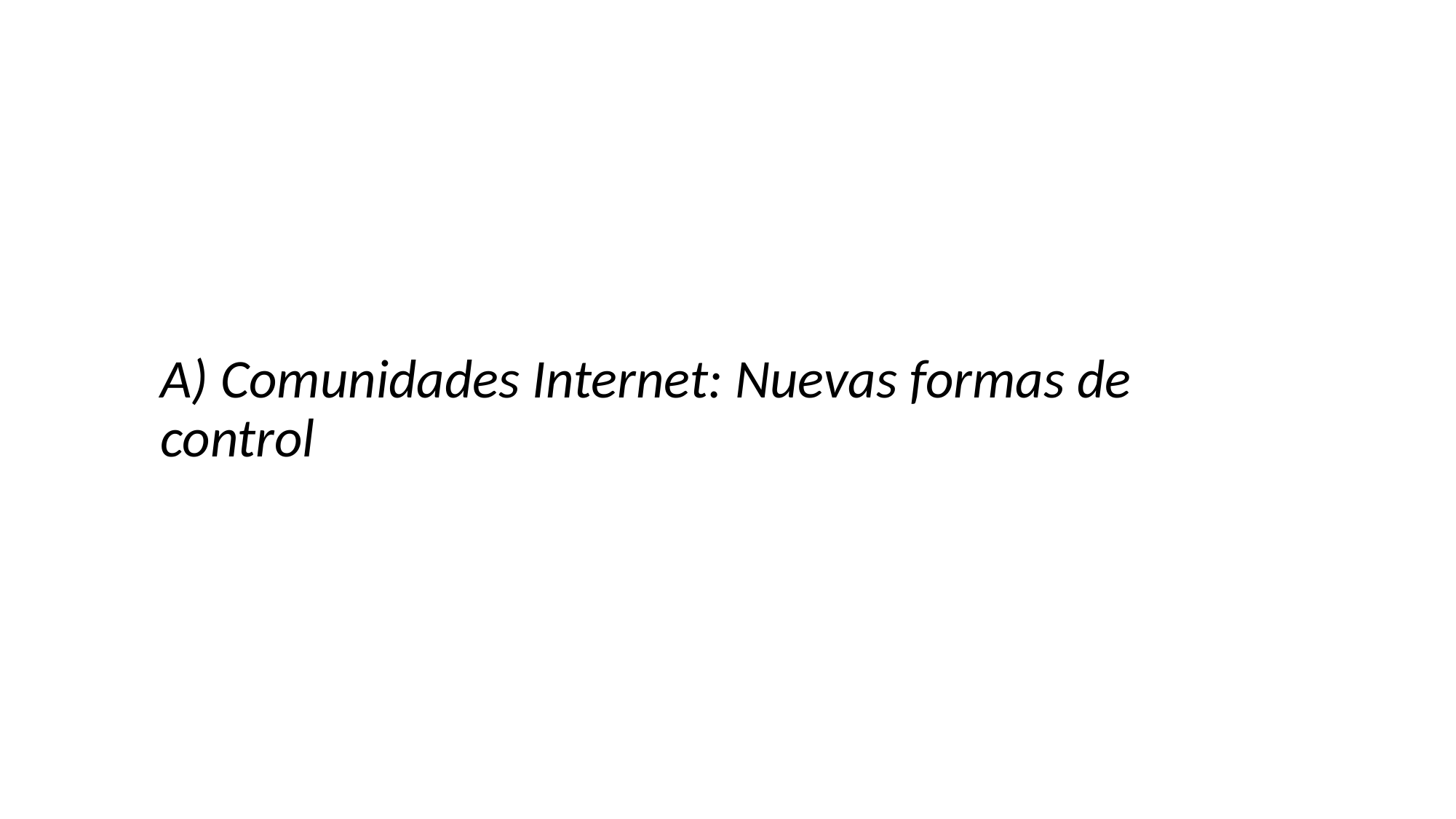

# A) Comunidades Internet: Nuevas formas de control